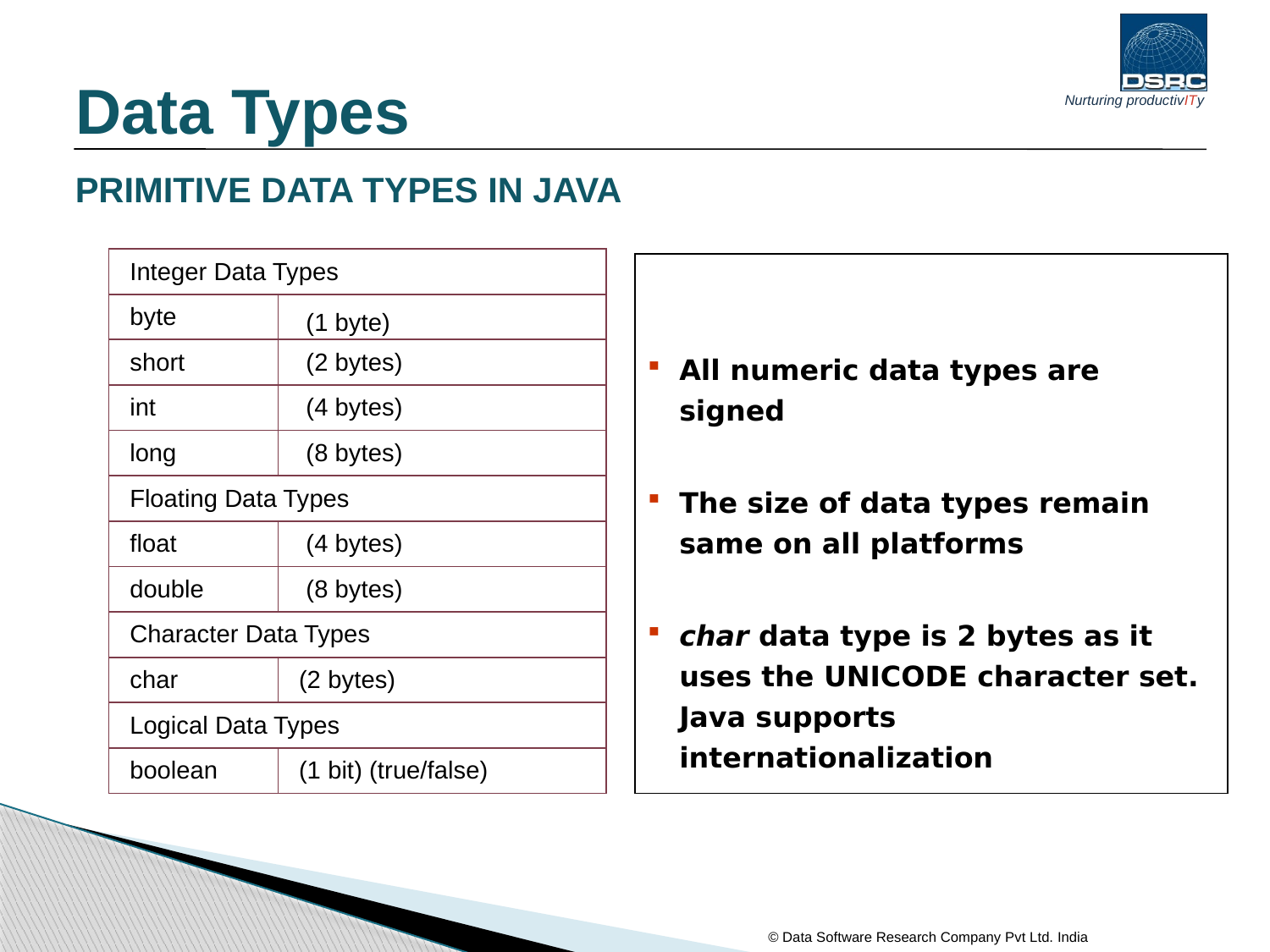

Data Types
# PRIMITIVE DATA TYPES IN JAVA
| Integer Data Types |  |
| --- | --- |
| byte | (1 byte) |
| short | (2 bytes) |
| int | (4 bytes) |
| long | (8 bytes) |
| Floating Data Types |  |
| float | (4 bytes) |
| double | (8 bytes) |
| Character Data Types |  |
| char | (2 bytes) |
| Logical Data Types |  |
| boolean | (1 bit) (true/false) |

All numeric data types are signed

The size of data types remain same on all platforms

char data type is 2 bytes as it uses the UNICODE character set.  Java supports internationalization
55